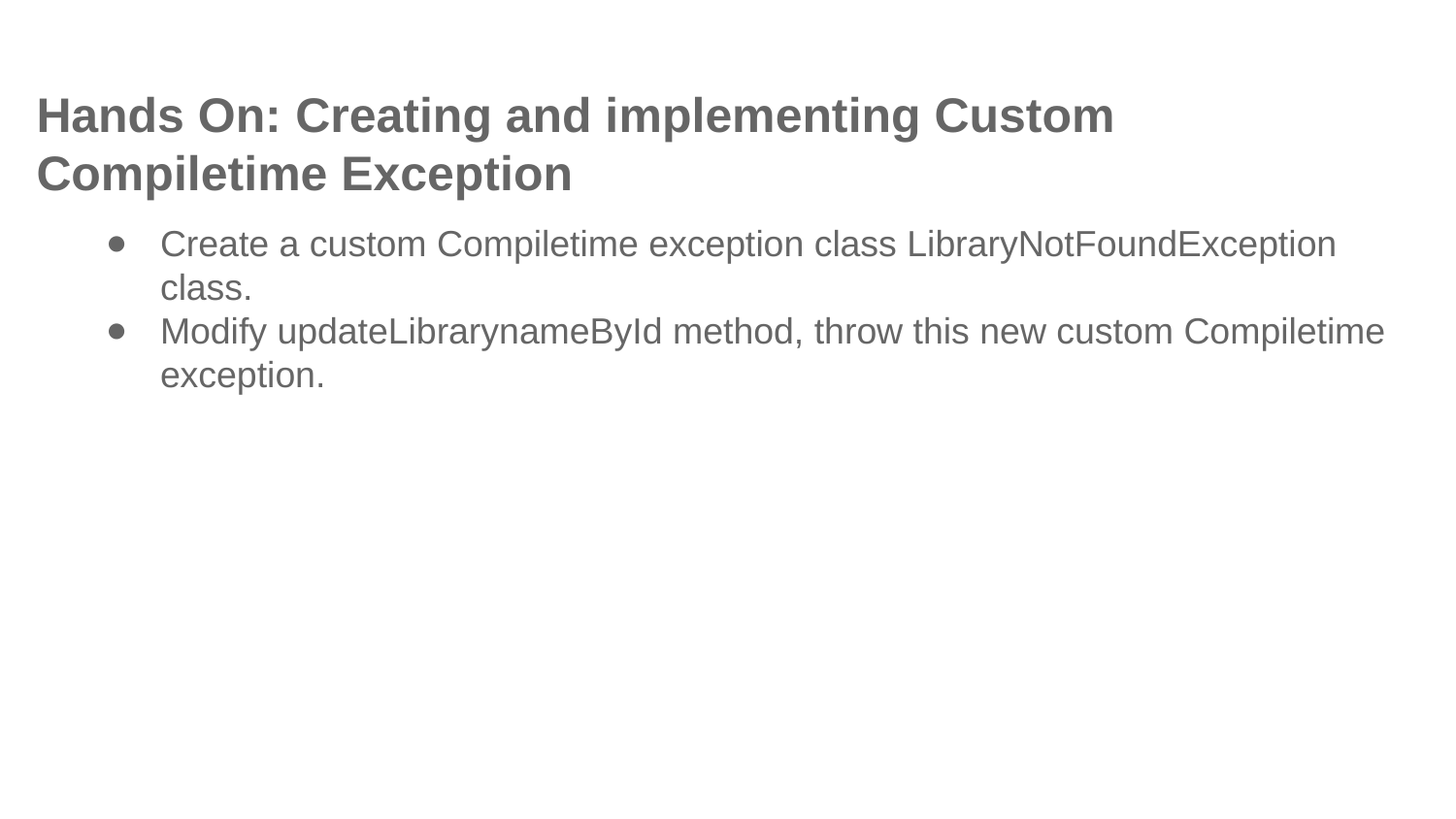

# Hands On: Creating and implementing Custom Compiletime Exception
Create a custom Compiletime exception class LibraryNotFoundException class.
Modify updateLibrarynameById method, throw this new custom Compiletime exception.